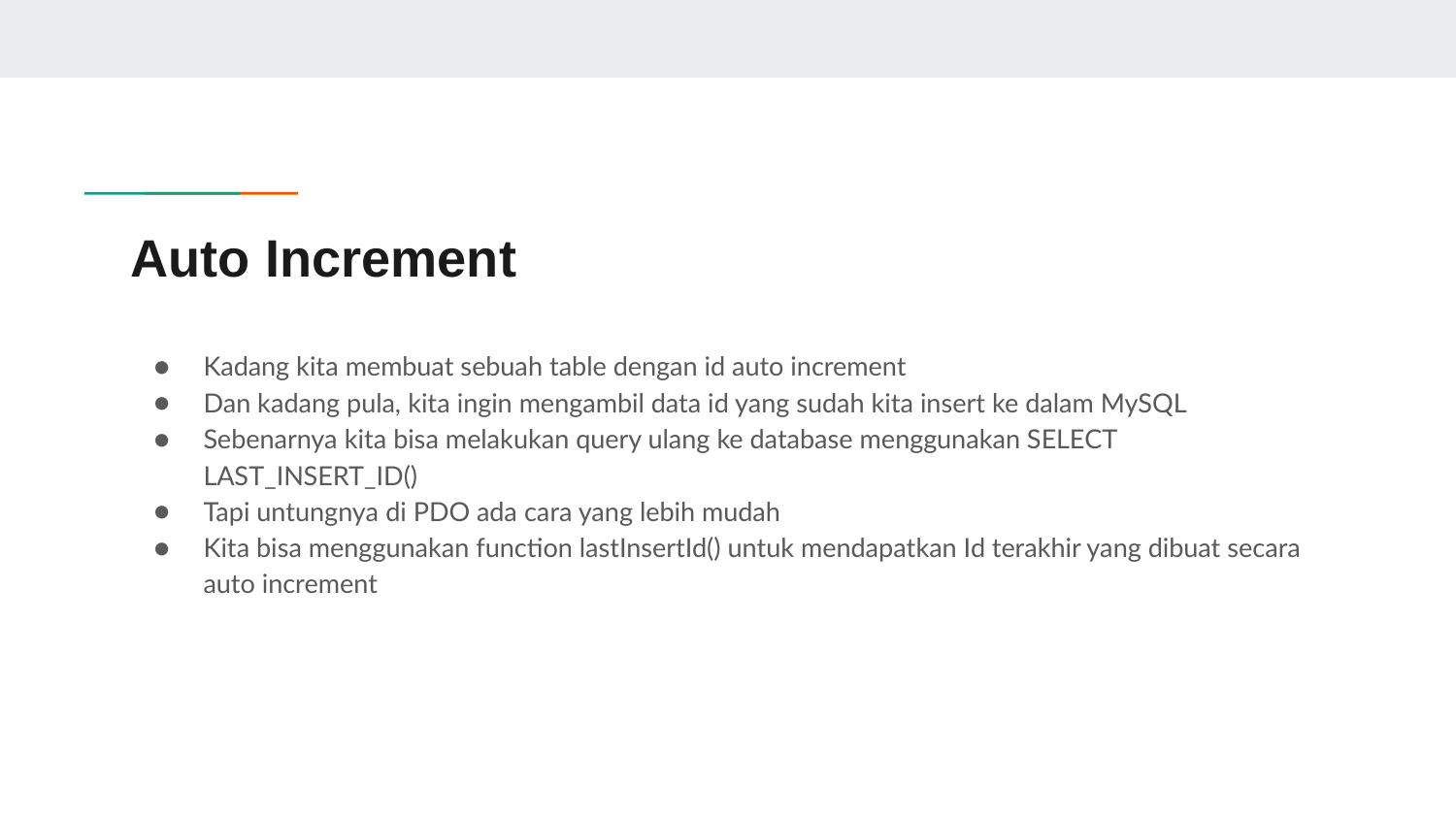

# Auto Increment
Kadang kita membuat sebuah table dengan id auto increment
Dan kadang pula, kita ingin mengambil data id yang sudah kita insert ke dalam MySQL
Sebenarnya kita bisa melakukan query ulang ke database menggunakan SELECT LAST_INSERT_ID()
Tapi untungnya di PDO ada cara yang lebih mudah
Kita bisa menggunakan function lastInsertId() untuk mendapatkan Id terakhir yang dibuat secara auto increment